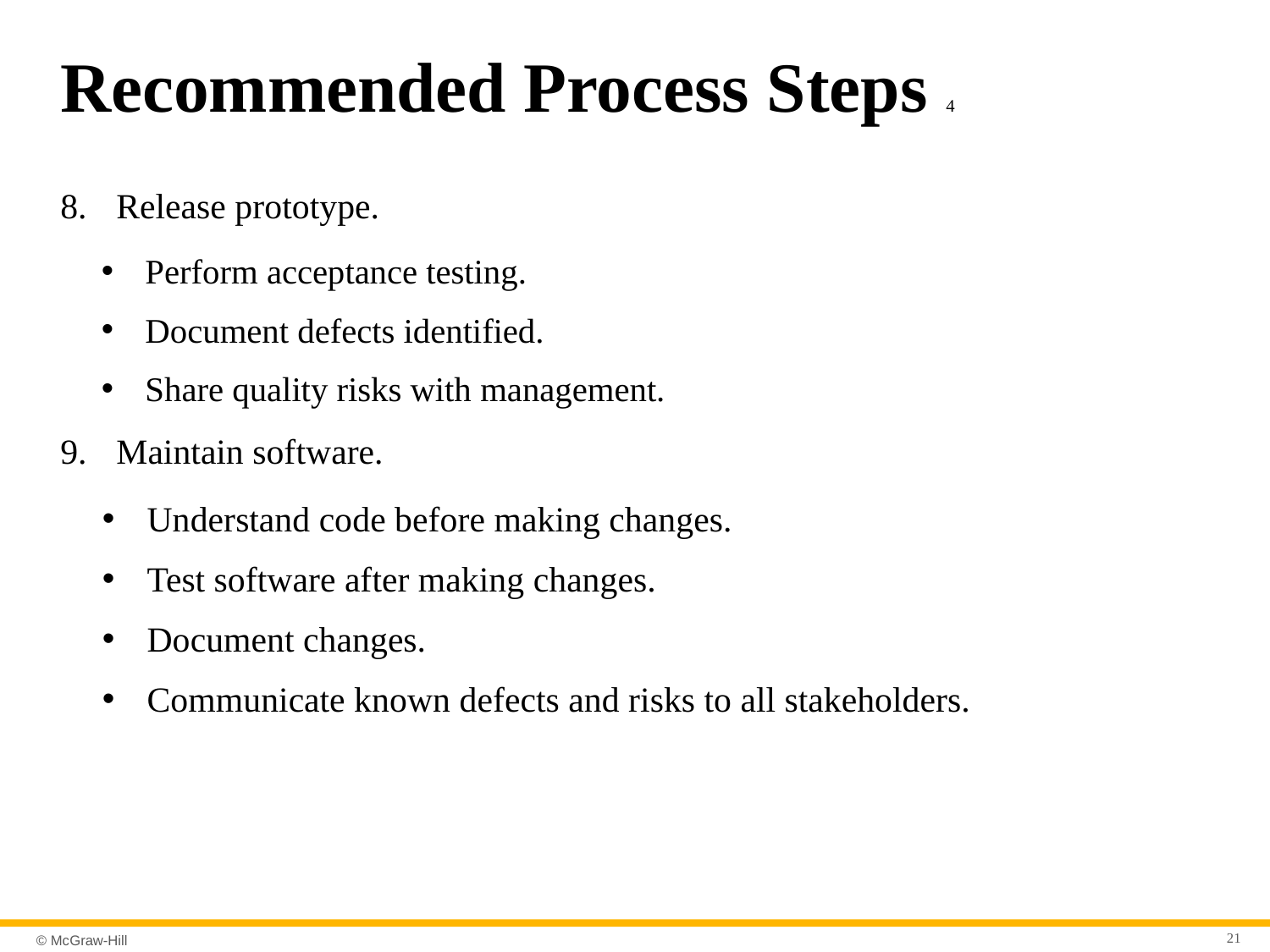

# Recommended Process Steps 4
Release prototype.
Perform acceptance testing.
Document defects identified.
Share quality risks with management.
Maintain software.
Understand code before making changes.
Test software after making changes.
Document changes.
Communicate known defects and risks to all stakeholders.
21